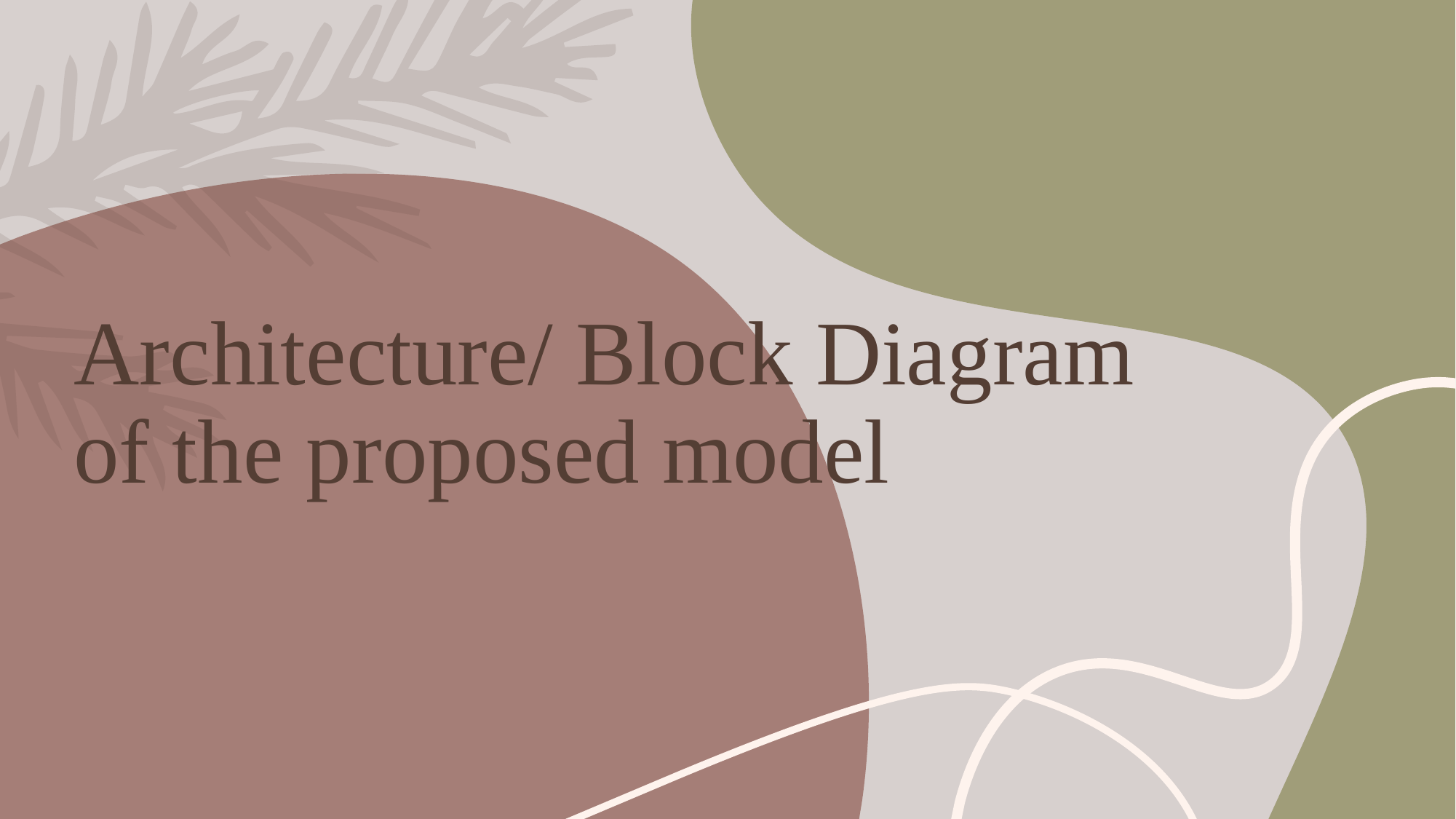

# Architecture/ Block Diagram of the proposed model